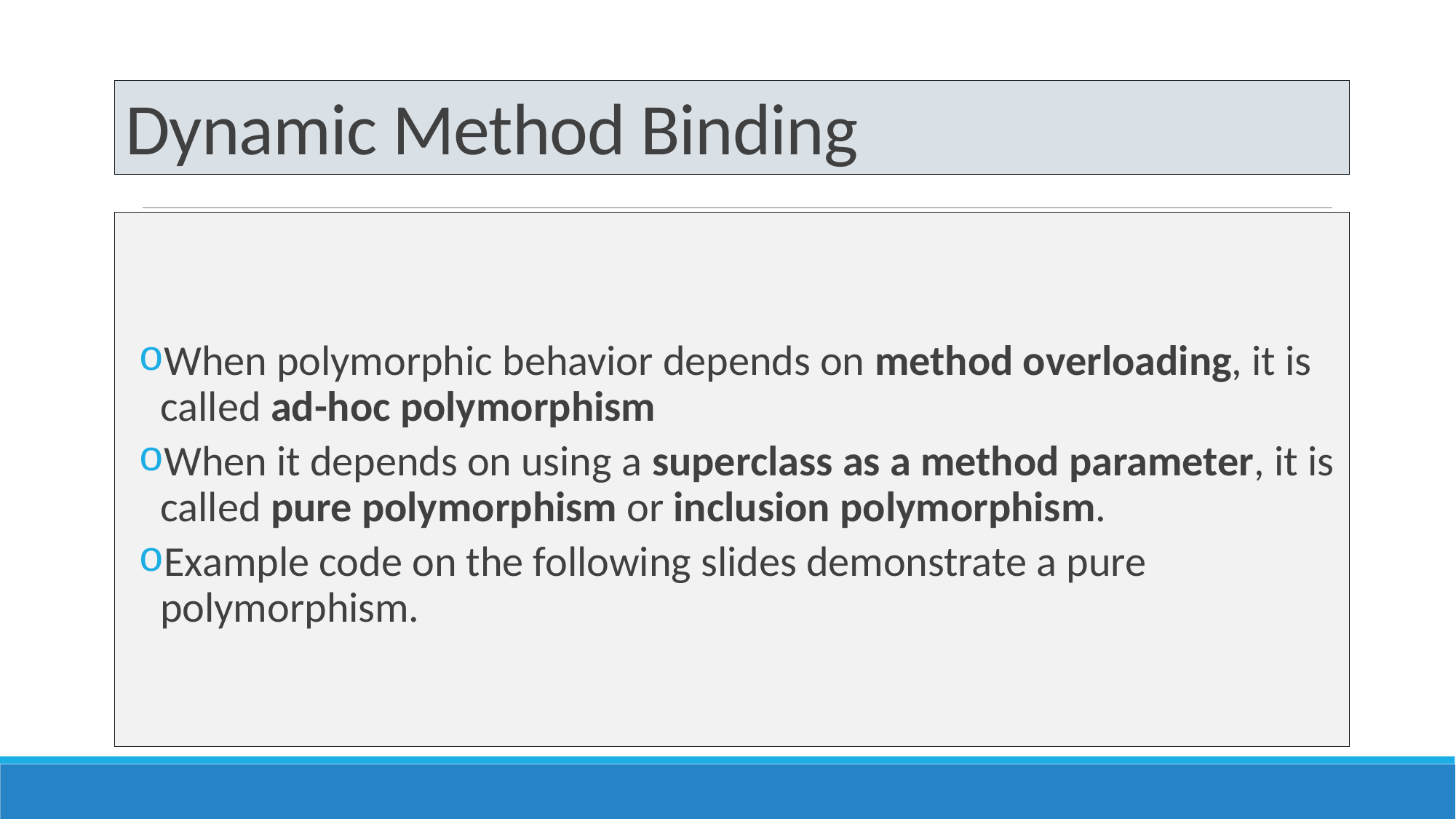

# Dynamic Method Binding

When polymorphic behavior depends on method overloading, it is called ad-hoc polymorphism
When it depends on using a superclass as a method parameter, it is called pure polymorphism or inclusion polymorphism.
Example code on the following slides demonstrate a pure polymorphism.